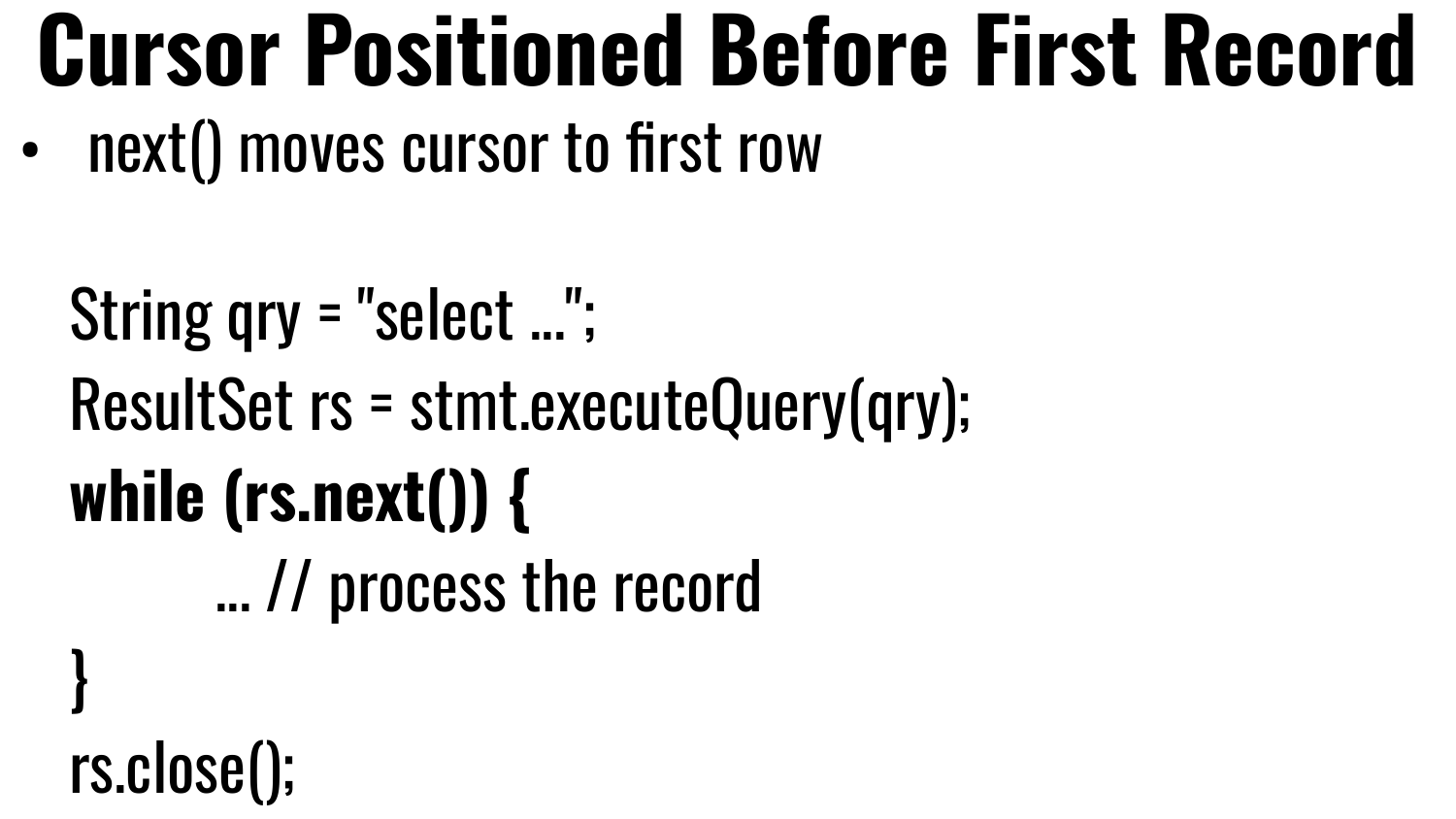

# Cursor Positioned Before First Record
next() moves cursor to first row
	String qry = "select ...";
	ResultSet rs = stmt.executeQuery(qry);
	while (rs.next()) {
		... // process the record
	}
	rs.close();